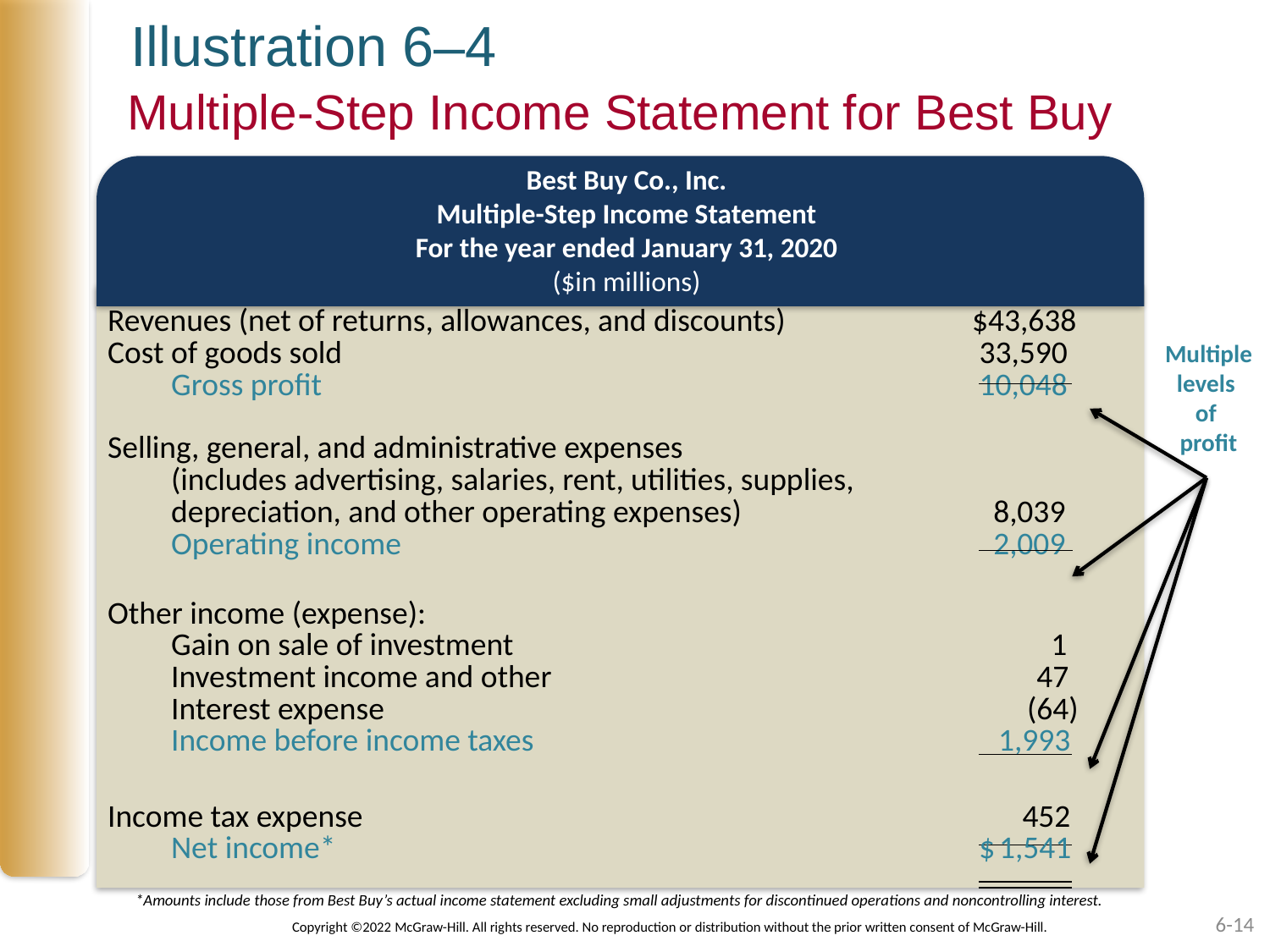

Illustration 6–4
# Multiple-Step Income Statement for Best Buy
Best Buy Co., Inc.
Multiple-Step Income Statement
For the year ended January 31, 2020
($in millions)

| Revenues (net of returns, allowances, and discounts) Cost of goods sold Gross profit | $43,638 33,590 10,048 |
| --- | --- |
| Selling, general, and administrative expenses (includes advertising, salaries, rent, utilities, supplies, depreciation, and other operating expenses) Operating income | 8,039 2,009 |
| Other income (expense): Gain on sale of investment Investment income and other Interest expense Income before income taxes | 1 47 (64) 1,993 |
| Income tax expense Net income\* | 452 $ 1,541 |
Multiple levels
of
profit
*Amounts include those from Best Buy’s actual income statement excluding small adjustments for discontinued operations and noncontrolling interest.